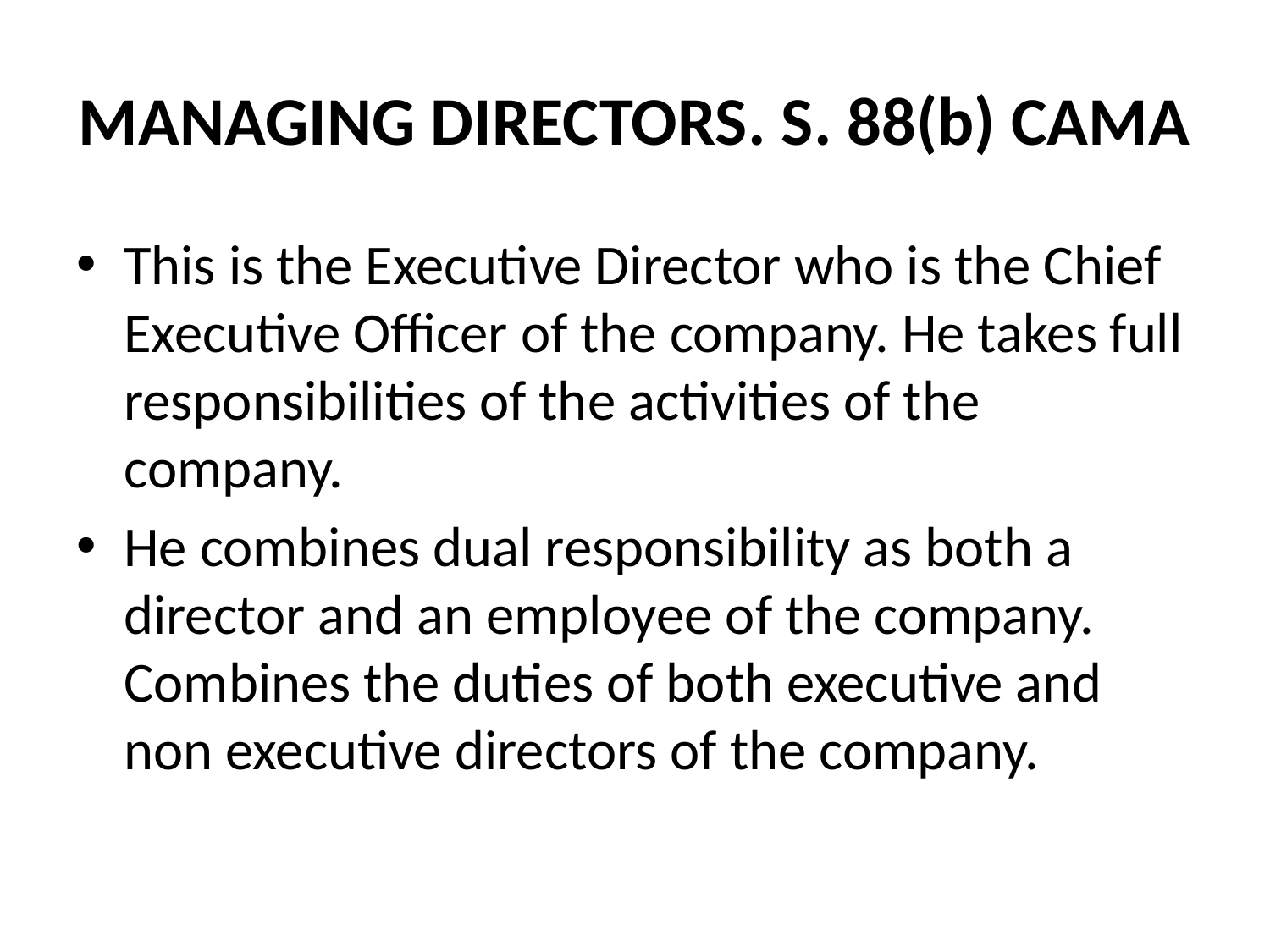

# MANAGING DIRECTORS. S. 88(b) CAMA
This is the Executive Director who is the Chief Executive Officer of the company. He takes full responsibilities of the activities of the company.
He combines dual responsibility as both a director and an employee of the company. Combines the duties of both executive and non executive directors of the company.